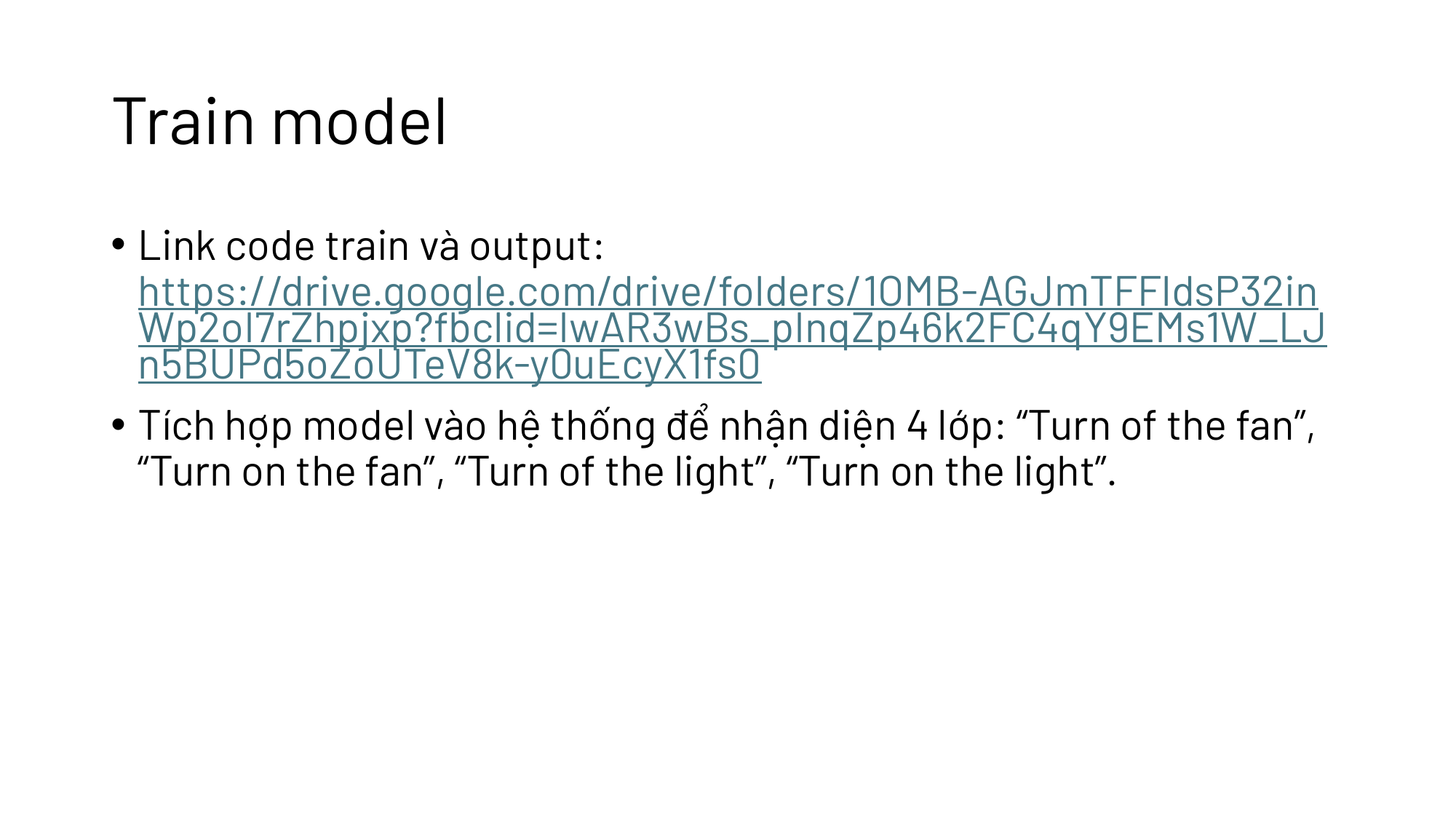

# Train model
Link code train và output: https://drive.google.com/drive/folders/1OMB-AGJmTFFldsP32inWp2oI7rZhpjxp?fbclid=IwAR3wBs_pInqZp46k2FC4qY9EMs1W_LJn5BUPd5oZoUTeV8k-y0uEcyX1fs0
Tích hợp model vào hệ thống để nhận diện 4 lớp: “Turn of the fan”, “Turn on the fan”, “Turn of the light”, “Turn on the light”.